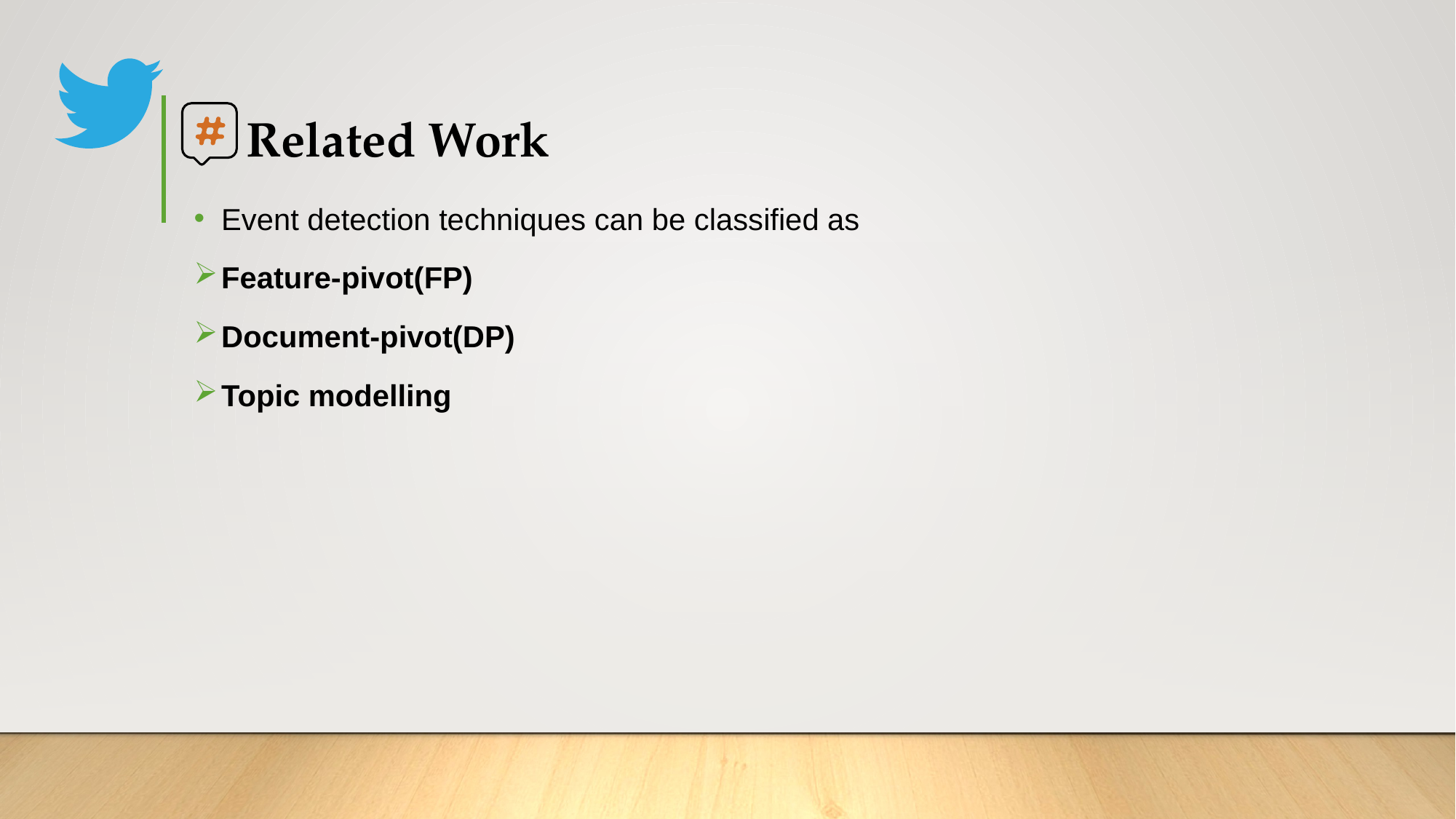

# Related Work

Event detection techniques can be classified as
Feature-pivot(FP)
Document-pivot(DP)
Topic modelling